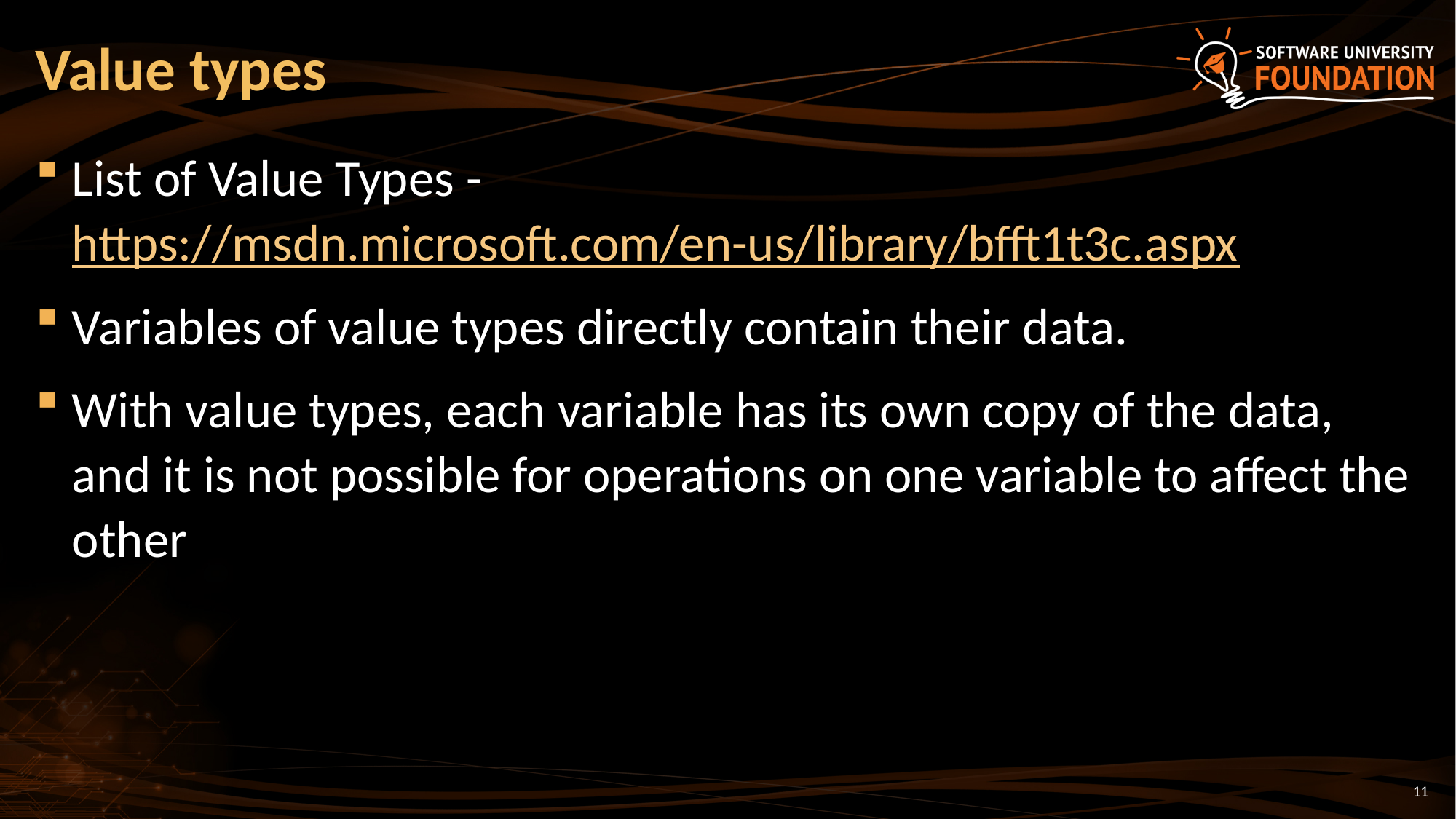

# Value types
List of Value Types - https://msdn.microsoft.com/en-us/library/bfft1t3c.aspx
Variables of value types directly contain their data.
With value types, each variable has its own copy of the data, and it is not possible for operations on one variable to affect the other
11